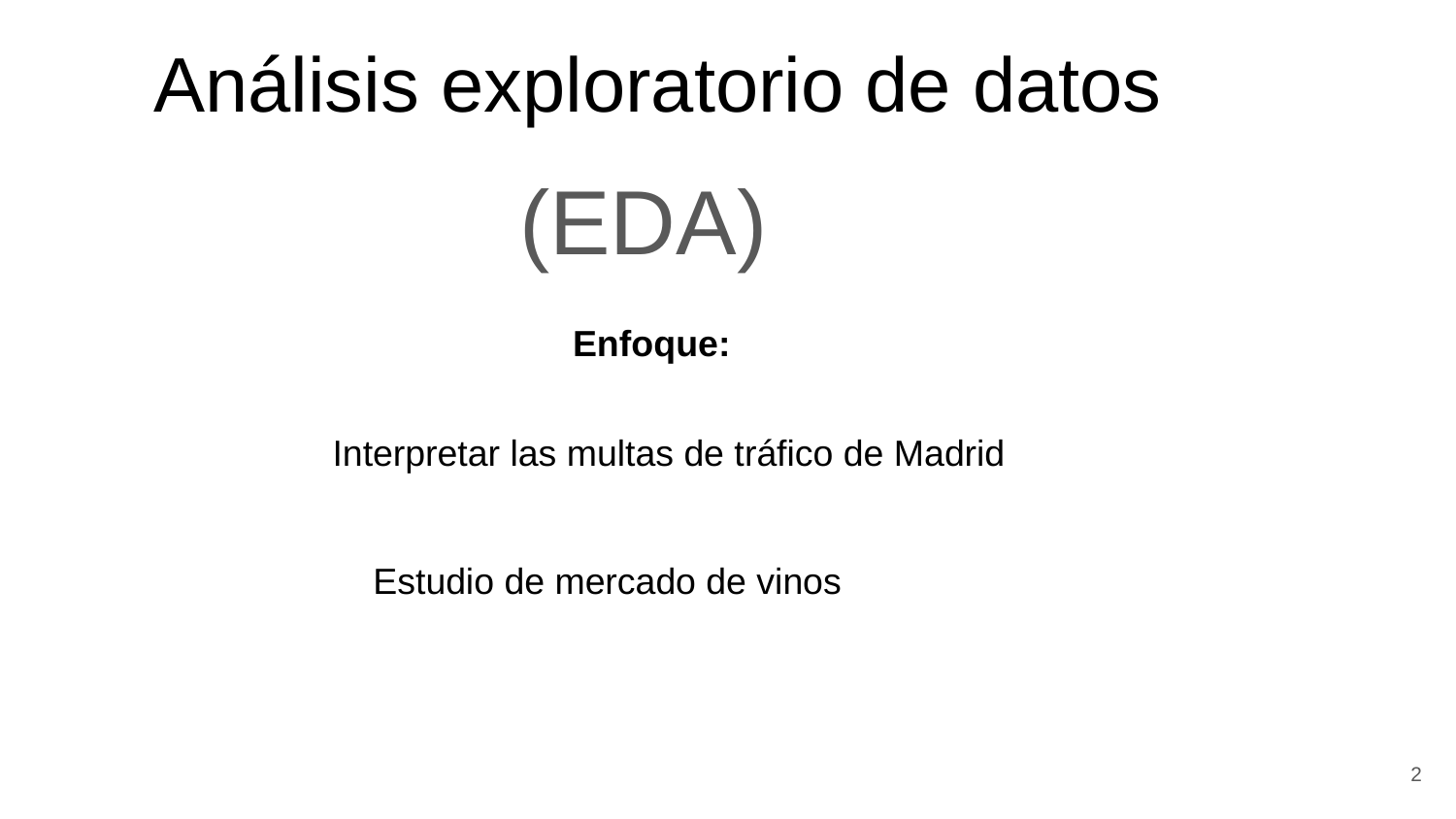

# Análisis exploratorio de datos
(EDA)
Enfoque:
Interpretar las multas de tráfico de Madrid
Estudio de mercado de vinos
2